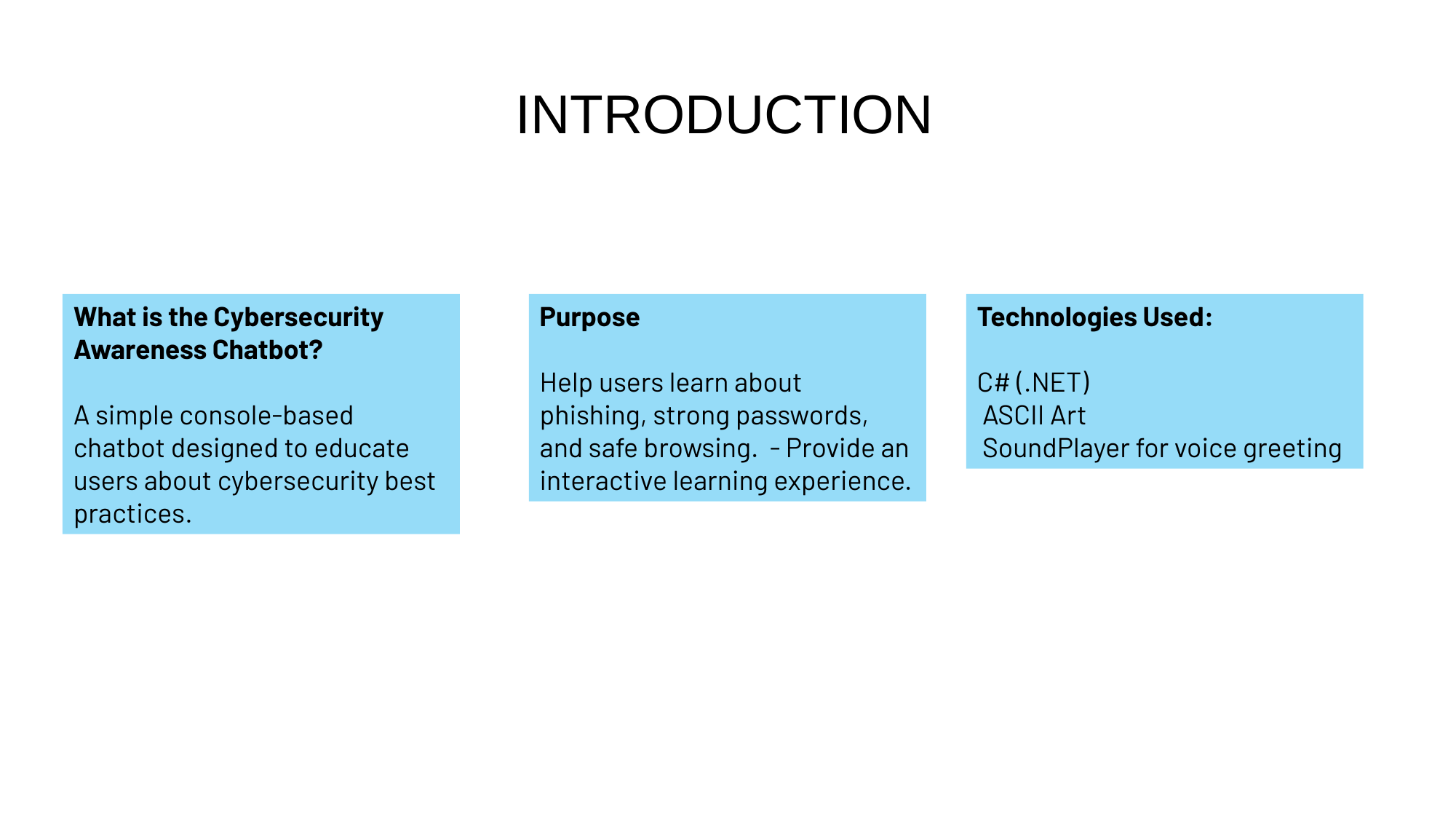

INTRODUCTION
What is the Cybersecurity Awareness Chatbot?

A simple console-based chatbot designed to educate users about cybersecurity best practices.
Purpose

Help users learn about phishing, strong passwords, and safe browsing.  - Provide an interactive learning experience.
Technologies Used:

C# (.NET)
 ASCII Art
 SoundPlayer for voice greeting